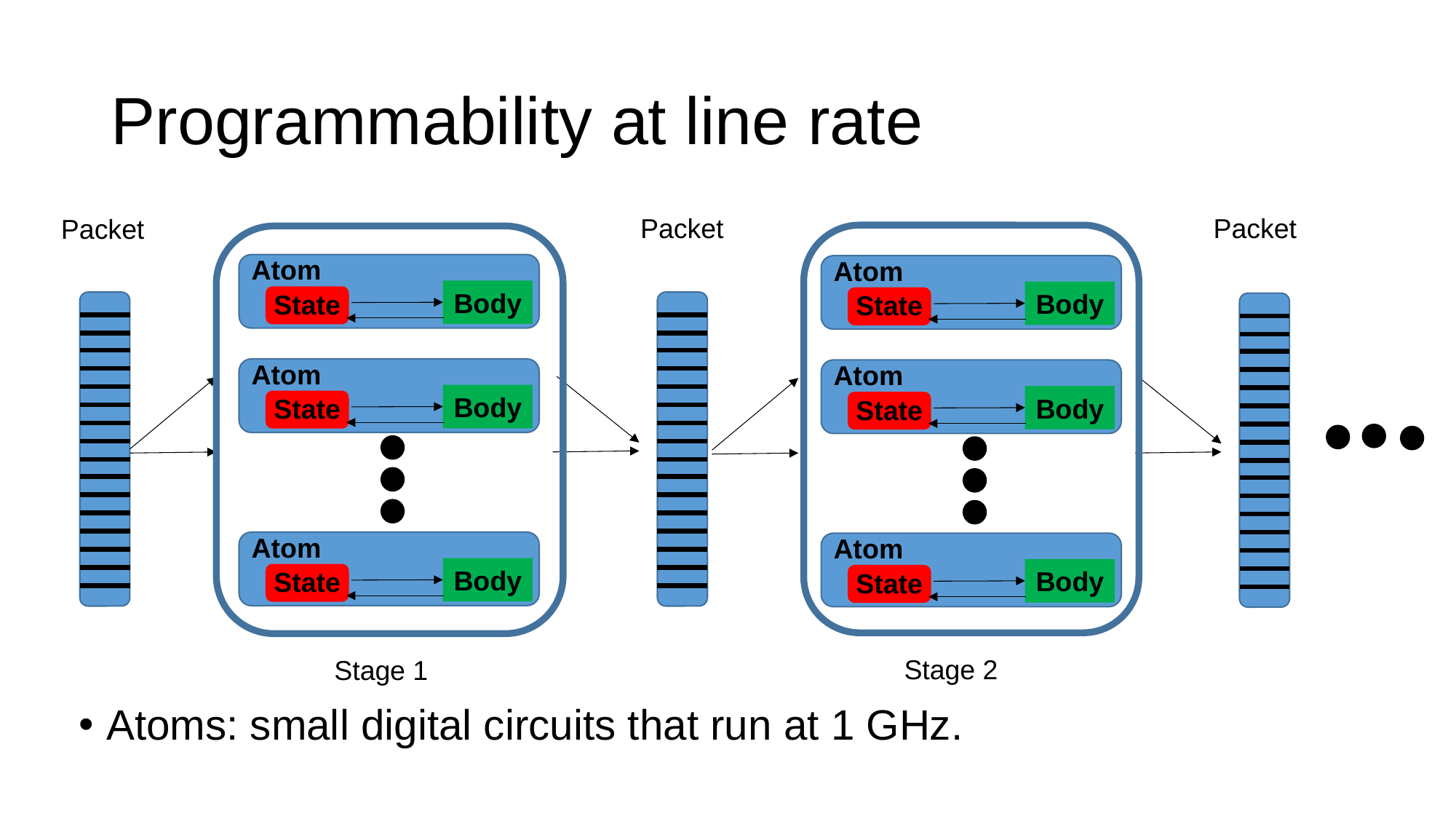

# Programmability at line rate
Packet
Packet
Packet

Atom
Atom

Atoms: small digital circuits that run at 1 GHz.
Body
Body
State
State

Atom
Atom

Body
Body
State
State

Atom
Atom

Body
Body
State
State

Stage 2
Stage 1